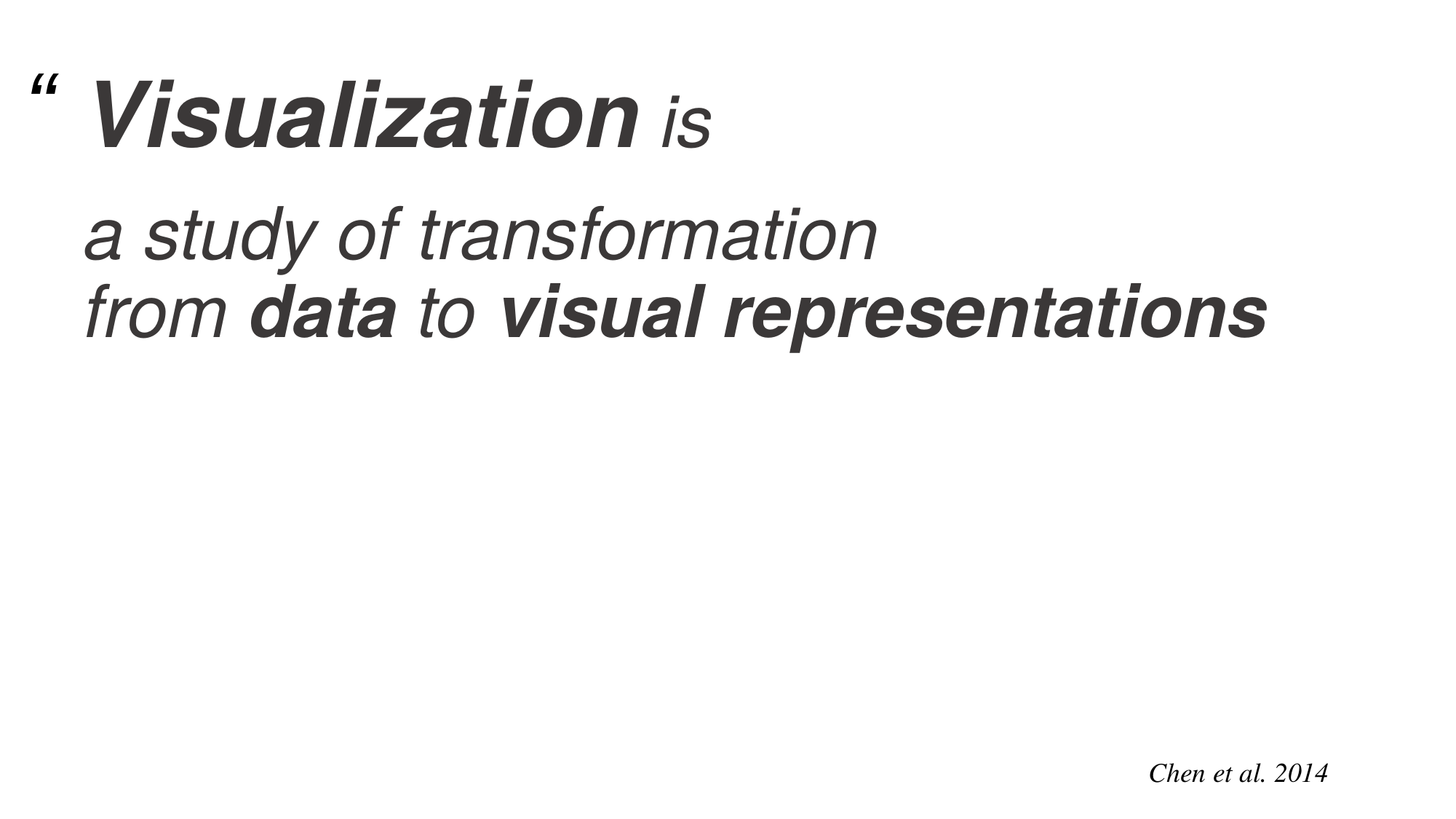

“
# Visualization is a study of transformation from data to visual representations
Chen et al. 2014